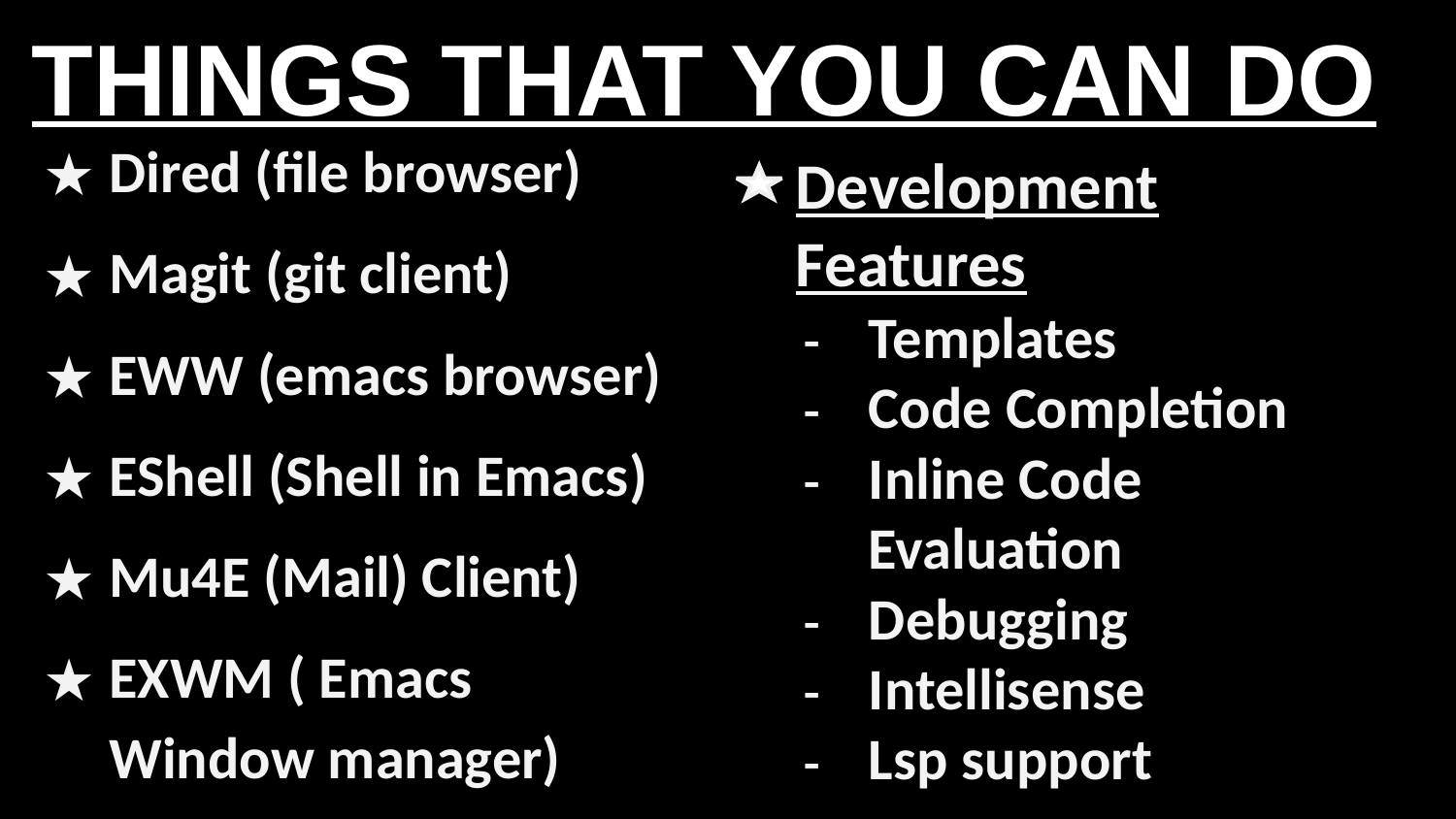

# THINGS THAT YOU CAN DO
Dired (file browser)
Magit (git client)
EWW (emacs browser)
EShell (Shell in Emacs)
Mu4E (Mail) Client)
EXWM ( Emacs Window manager)
Development Features
Templates
Code Completion
Inline Code Evaluation
Debugging
Intellisense
Lsp support